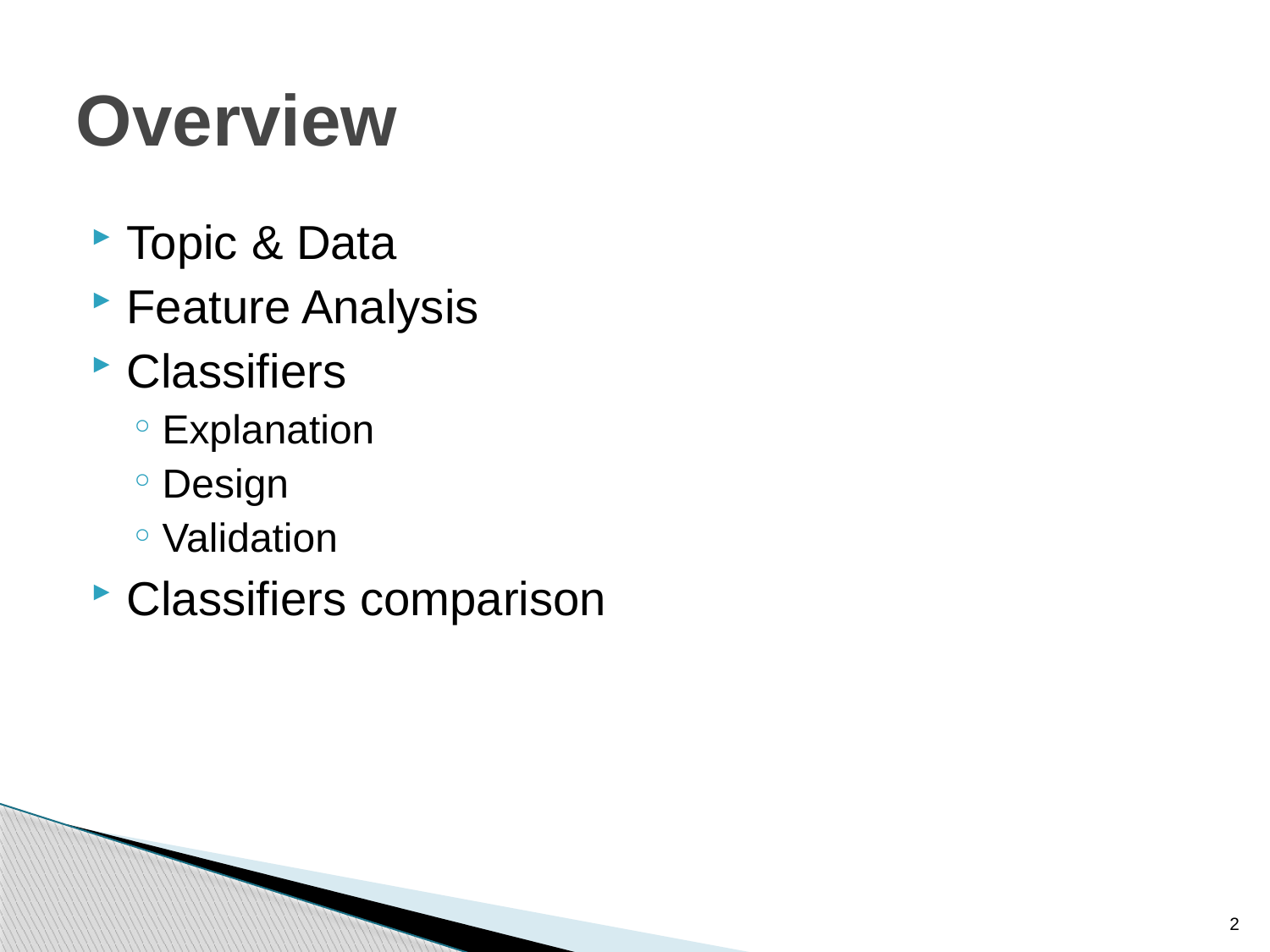

# Overview
Topic & Data
Feature Analysis
Classifiers
Explanation
Design
Validation
Classifiers comparison

2